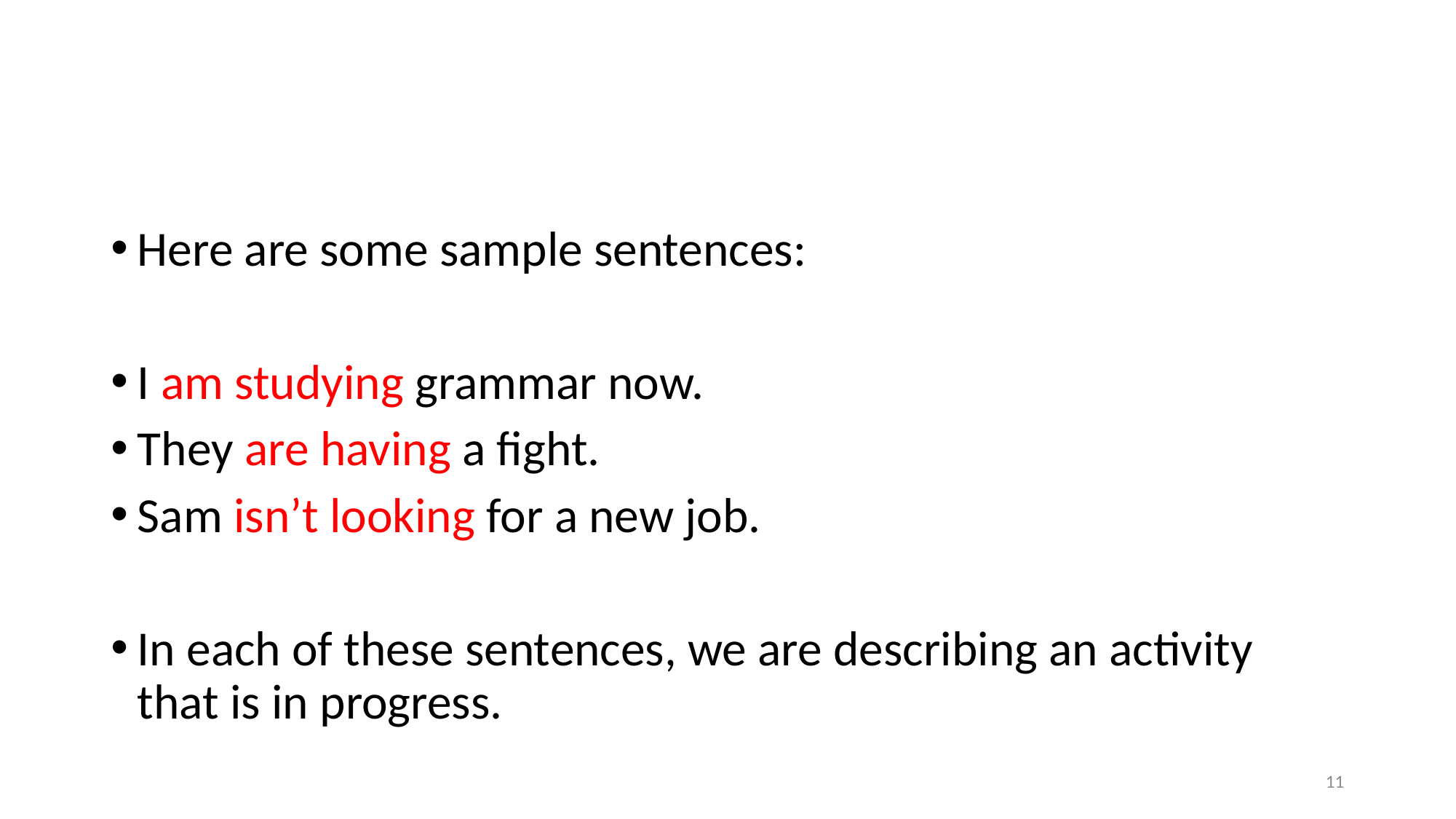

#
Here are some sample sentences:

I am studying grammar now.
They are having a fight.
Sam isn’t looking for a new job.

In each of these sentences, we are describing an activity that is in progress.
11